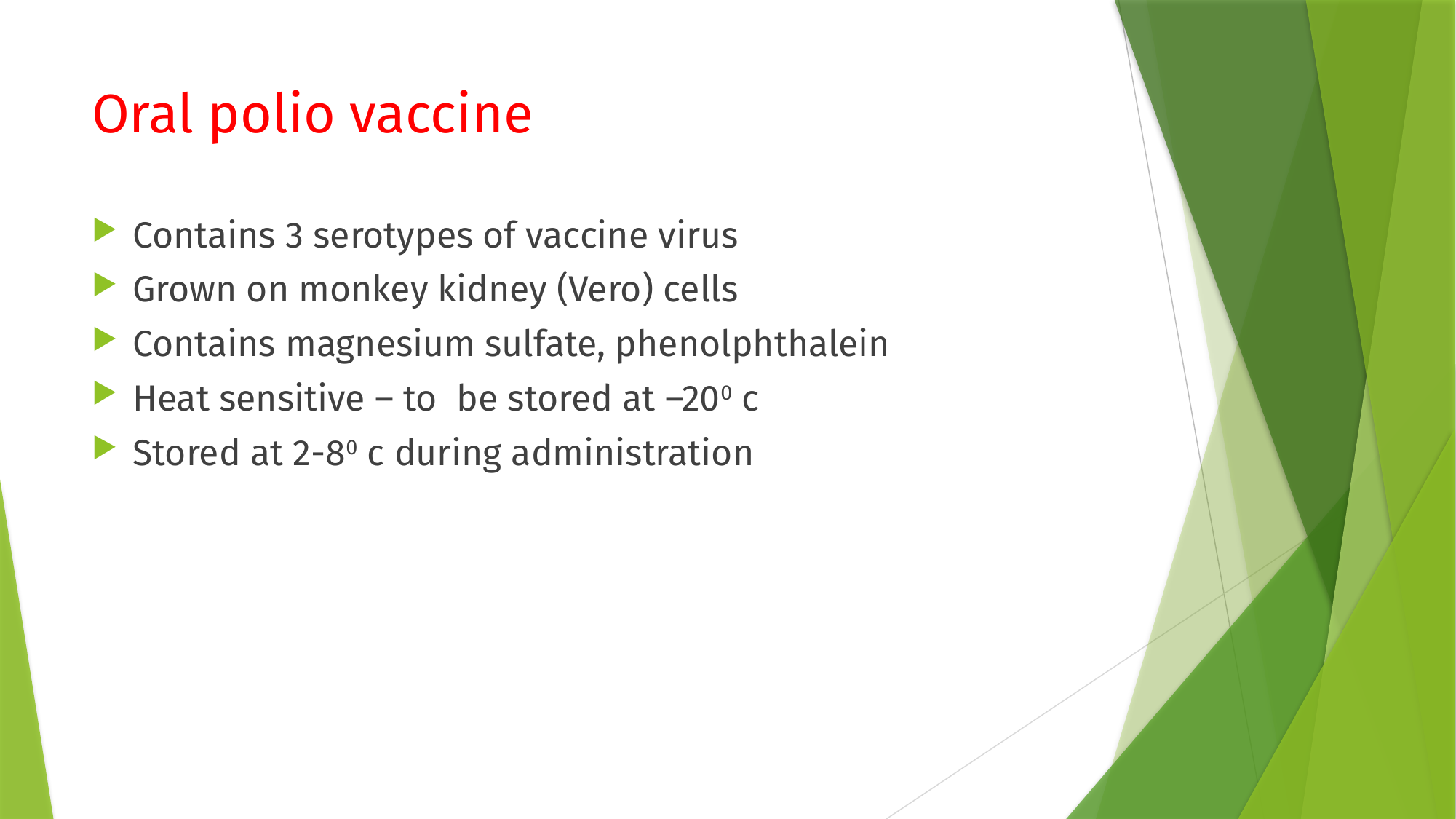

# Oral polio vaccine
Contains 3 serotypes of vaccine virus
Grown on monkey kidney (Vero) cells
Contains magnesium sulfate, phenolphthalein
Heat sensitive – to  be stored at –200 c
Stored at 2-80 c during administration